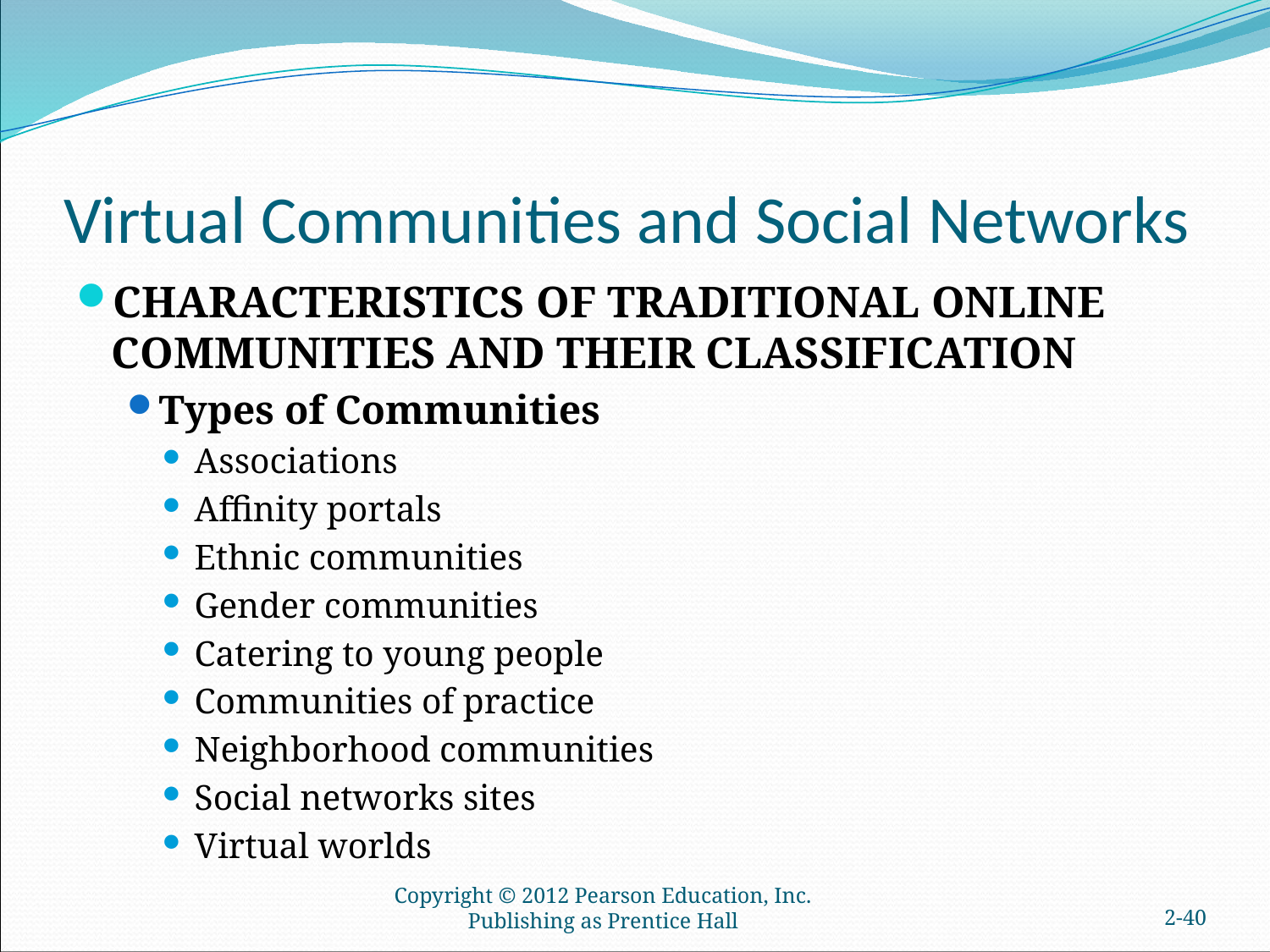

# Virtual Communities and Social Networks
CHARACTERISTICS OF TRADITIONAL ONLINE COMMUNITIES AND THEIR CLASSIFICATION
Types of Communities
Associations
Affinity portals
Ethnic communities
Gender communities
Catering to young people
Communities of practice
Neighborhood communities
Social networks sites
Virtual worlds
Copyright © 2012 Pearson Education, Inc. Publishing as Prentice Hall
2-40